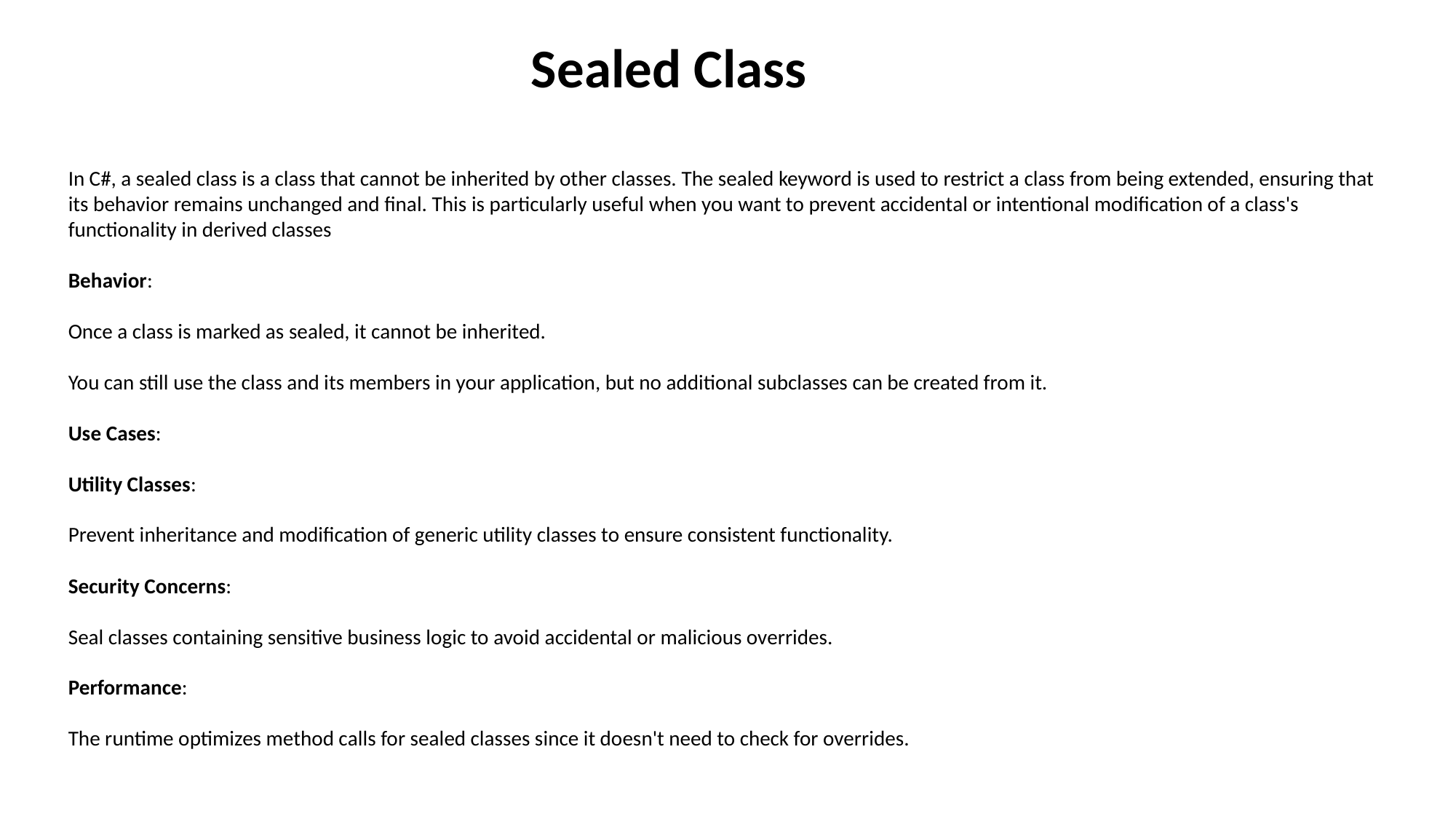

Sealed Class
In C#, a sealed class is a class that cannot be inherited by other classes. The sealed keyword is used to restrict a class from being extended, ensuring that its behavior remains unchanged and final. This is particularly useful when you want to prevent accidental or intentional modification of a class's functionality in derived classes

Behavior:

Once a class is marked as sealed, it cannot be inherited.

You can still use the class and its members in your application, but no additional subclasses can be created from it.

Use Cases:

Utility Classes:

Prevent inheritance and modification of generic utility classes to ensure consistent functionality.

Security Concerns:

Seal classes containing sensitive business logic to avoid accidental or malicious overrides.

Performance:

The runtime optimizes method calls for sealed classes since it doesn't need to check for overrides.